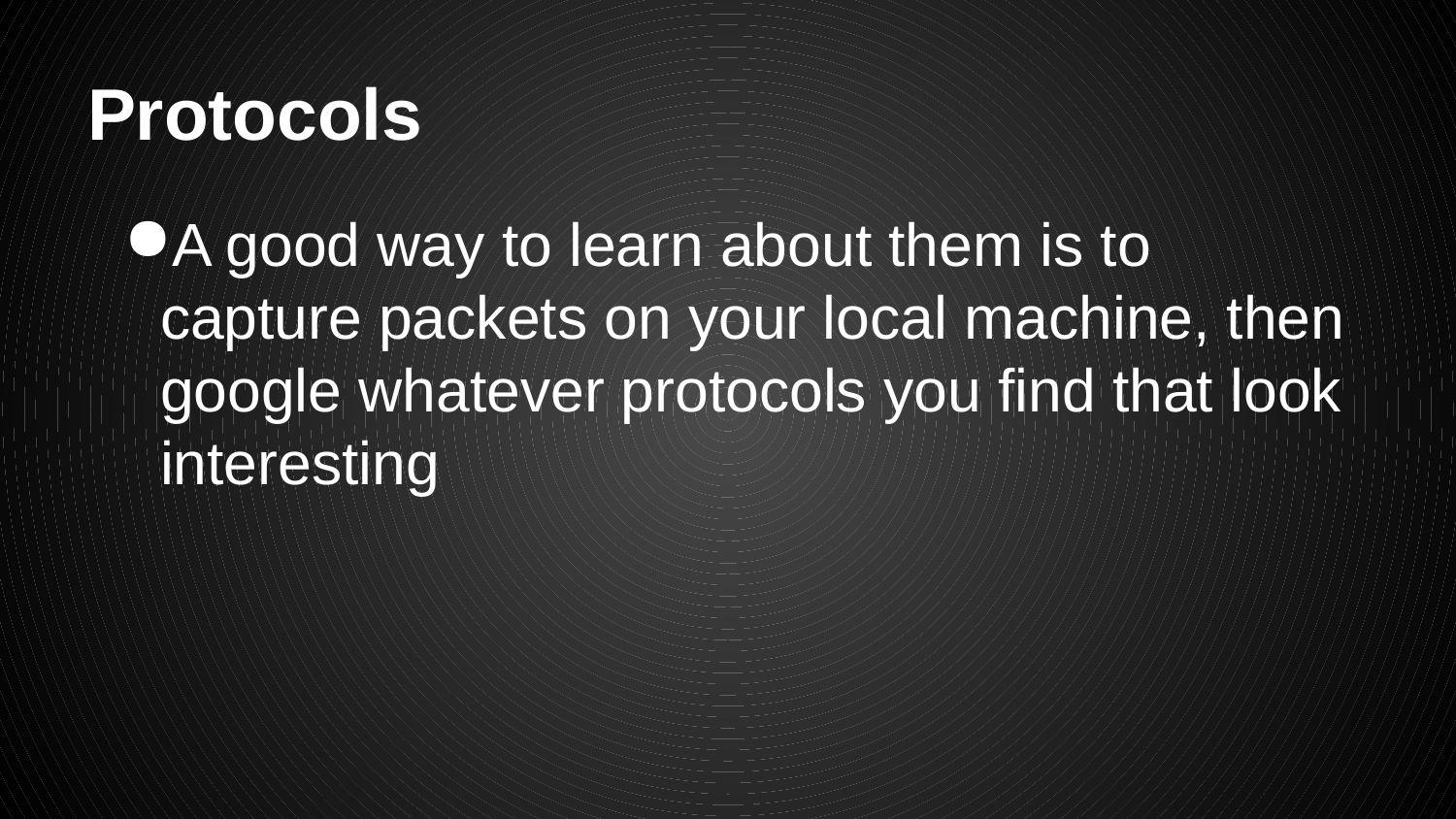

# Protocols
A good way to learn about them is to capture packets on your local machine, then google whatever protocols you find that look interesting